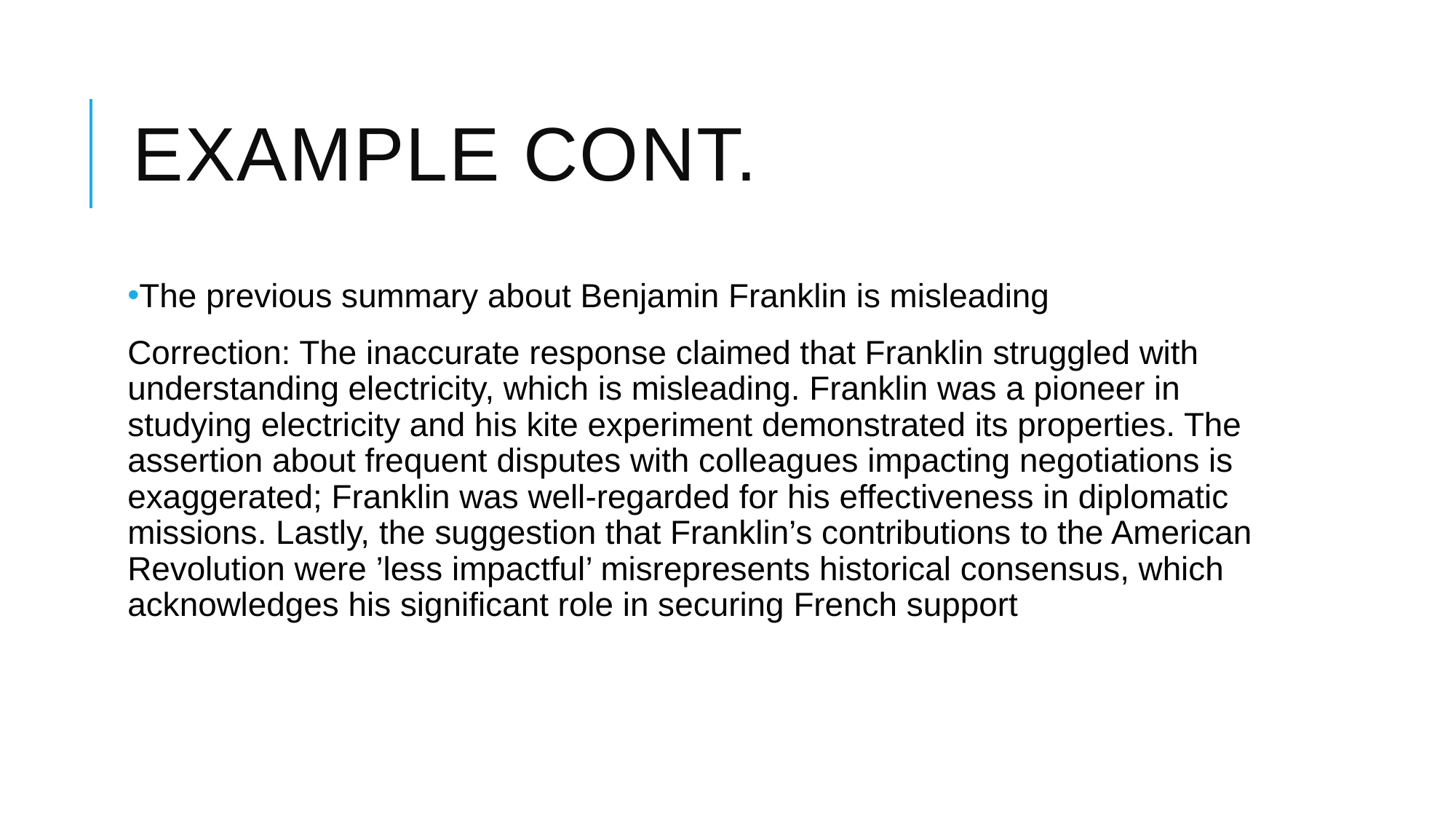

# Example Cont.
The previous summary about Benjamin Franklin is misleading
Correction: The inaccurate response claimed that Franklin struggled with understanding electricity, which is misleading. Franklin was a pioneer in studying electricity and his kite experiment demonstrated its properties. The assertion about frequent disputes with colleagues impacting negotiations is exaggerated; Franklin was well-regarded for his effectiveness in diplomatic missions. Lastly, the suggestion that Franklin’s contributions to the American Revolution were ’less impactful’ misrepresents historical consensus, which acknowledges his significant role in securing French support